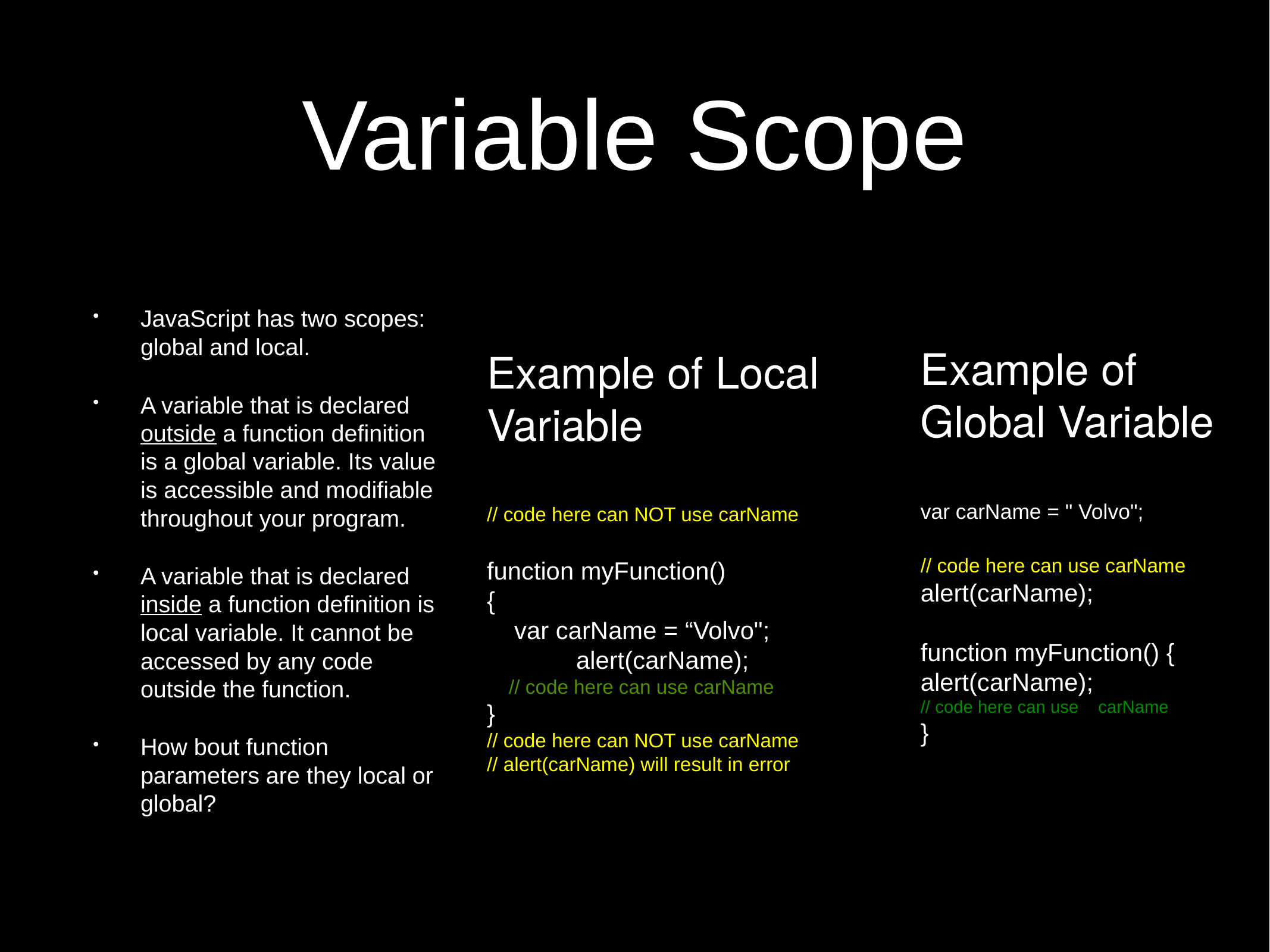

# Variable Scope
JavaScript has two scopes: global and local.
A variable that is declared outside a function definition is a global variable. Its value is accessible and modifiable throughout your program.
A variable that is declared inside a function definition is local variable. It cannot be accessed by any code outside the function.
How bout function parameters are they local or global?
Example of Global Variable

var carName = " Volvo";

// code here can use carName
alert(carName);

function myFunction() {
alert(carName);
// code here can use    carName
}
Example of Local Variable

// code here can NOT use carName

function myFunction()
{
    var carName = “Volvo";
	alert(carName);
    // code here can use carName
}
// code here can NOT use carName
// alert(carName) will result in error